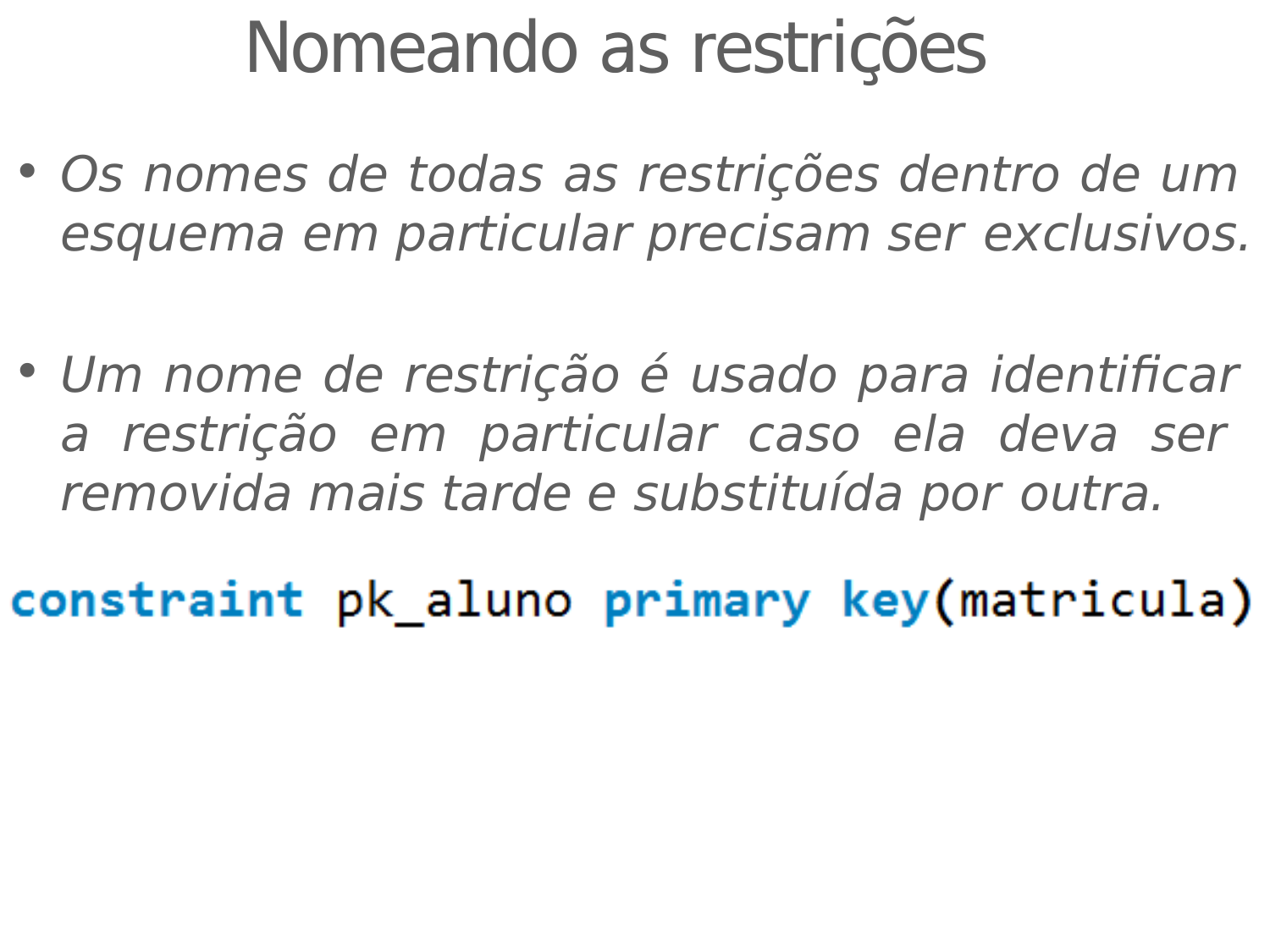

# Nomeando as restrições
Os nomes de todas as restrições dentro de um  esquema em particular precisam ser exclusivos.

Um nome de restrição é usado para identificar  a restrição em particular caso ela deva ser  removida mais tarde e substituída por outra.